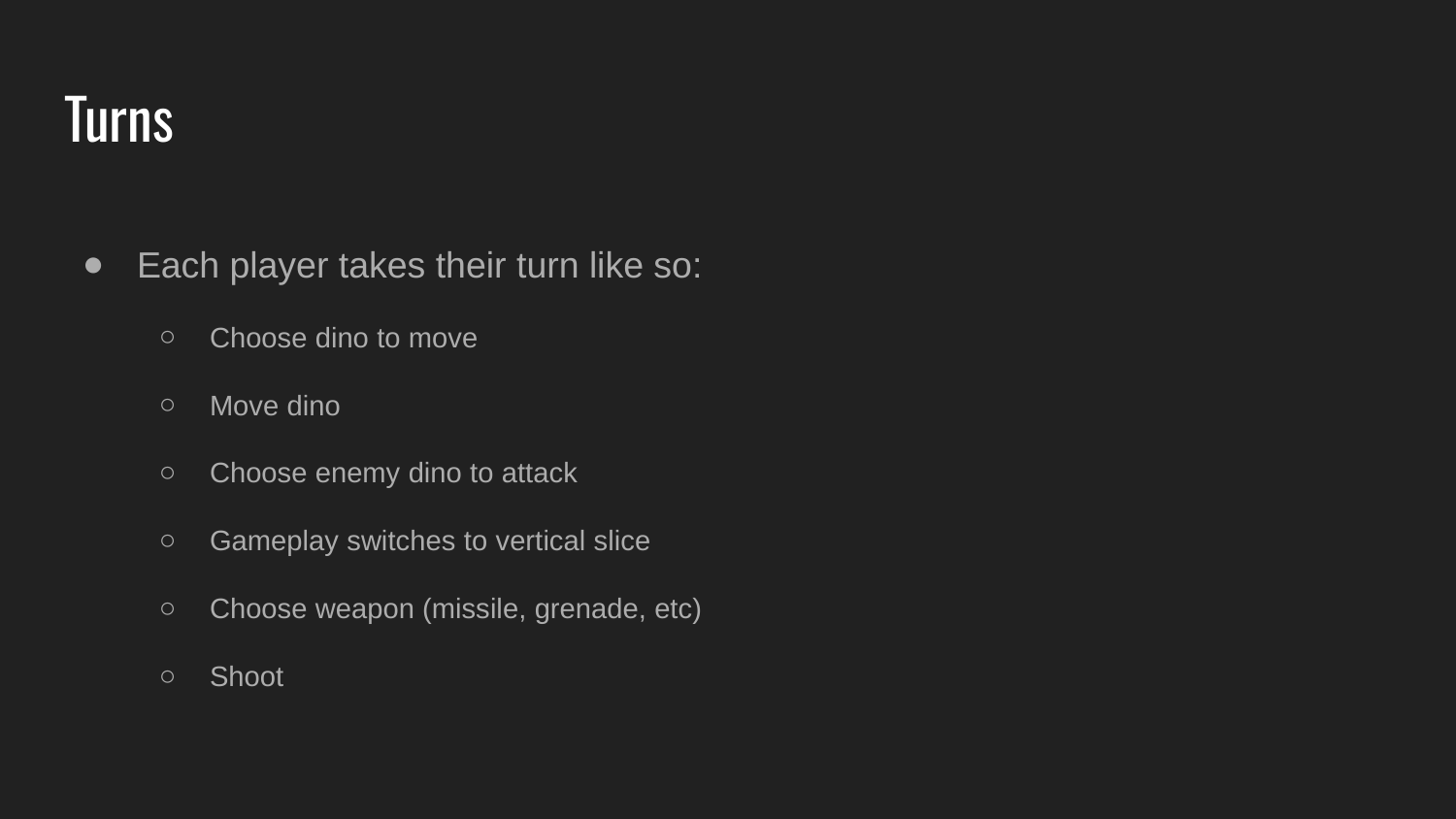

# Turns
Each player takes their turn like so:
Choose dino to move
Move dino
Choose enemy dino to attack
Gameplay switches to vertical slice
Choose weapon (missile, grenade, etc)
Shoot